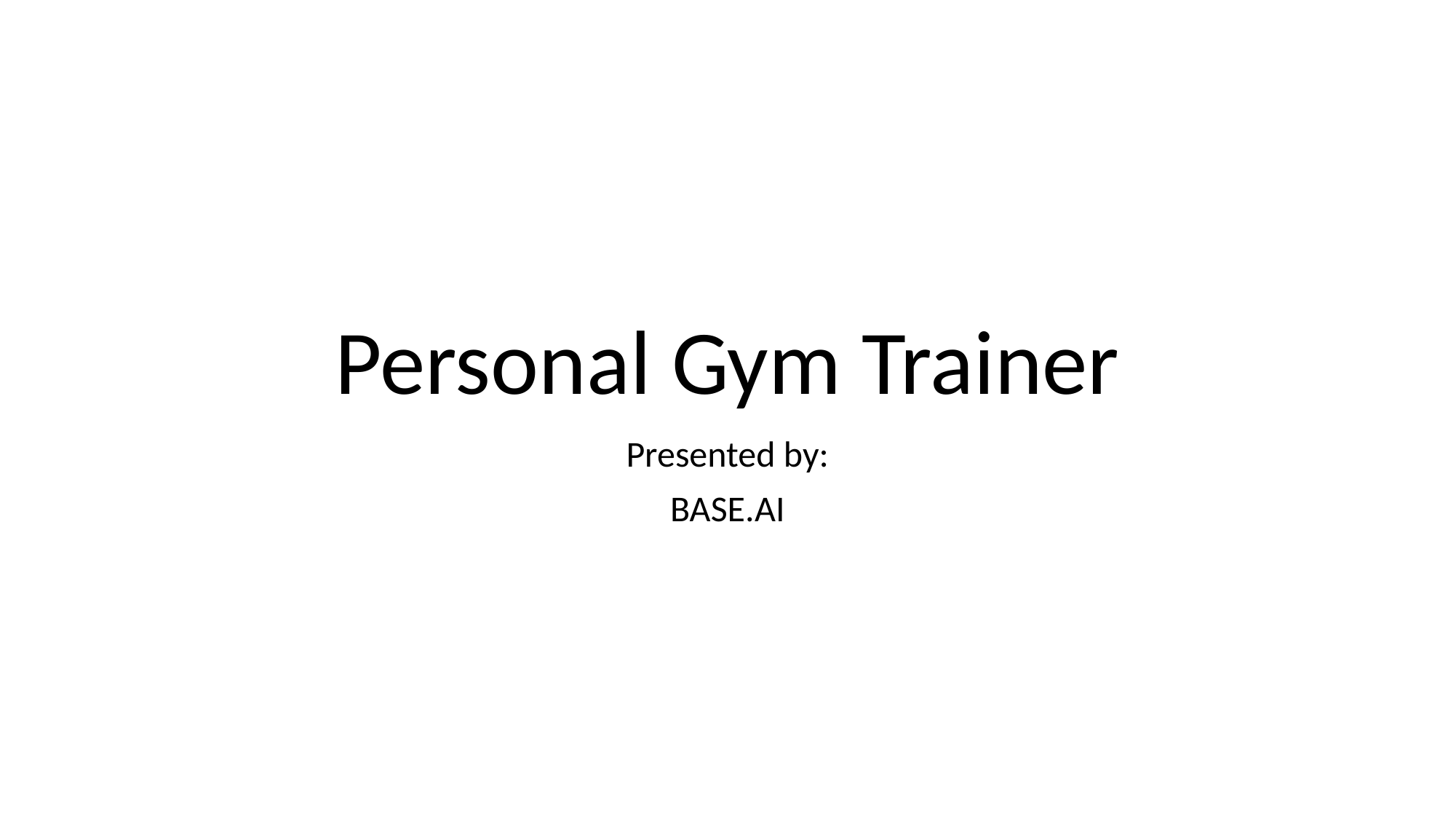

# Personal Gym Trainer
Presented by:
BASE.AI